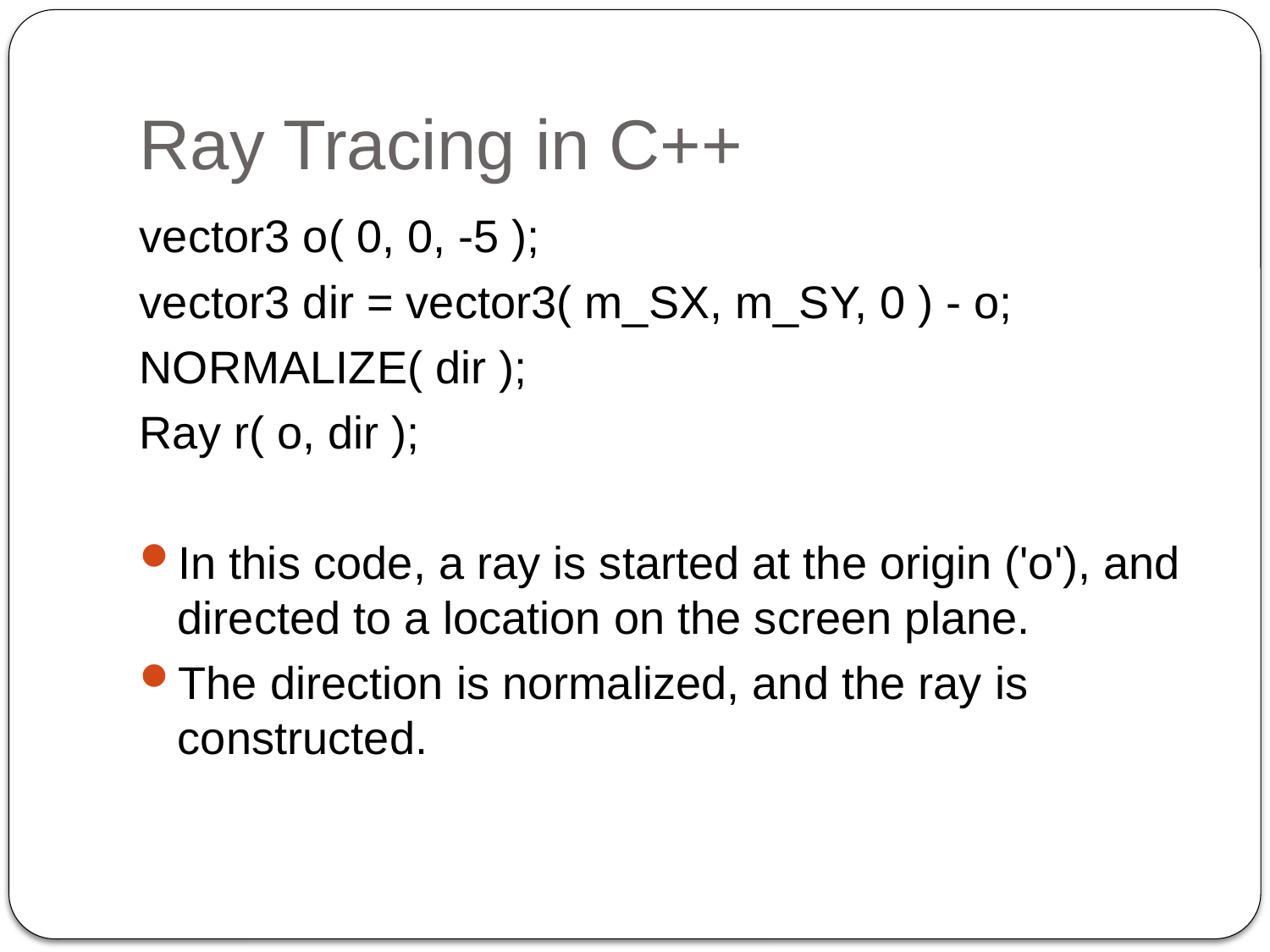

# Ray Tracing in C++
vector3 o( 0, 0, -5 );
vector3 dir = vector3( m_SX, m_SY, 0 ) - o;
NORMALIZE( dir );
Ray r( o, dir );

In this code, a ray is started at the origin ('o'), and directed to a location on the screen plane.
The direction is normalized, and the ray is constructed.